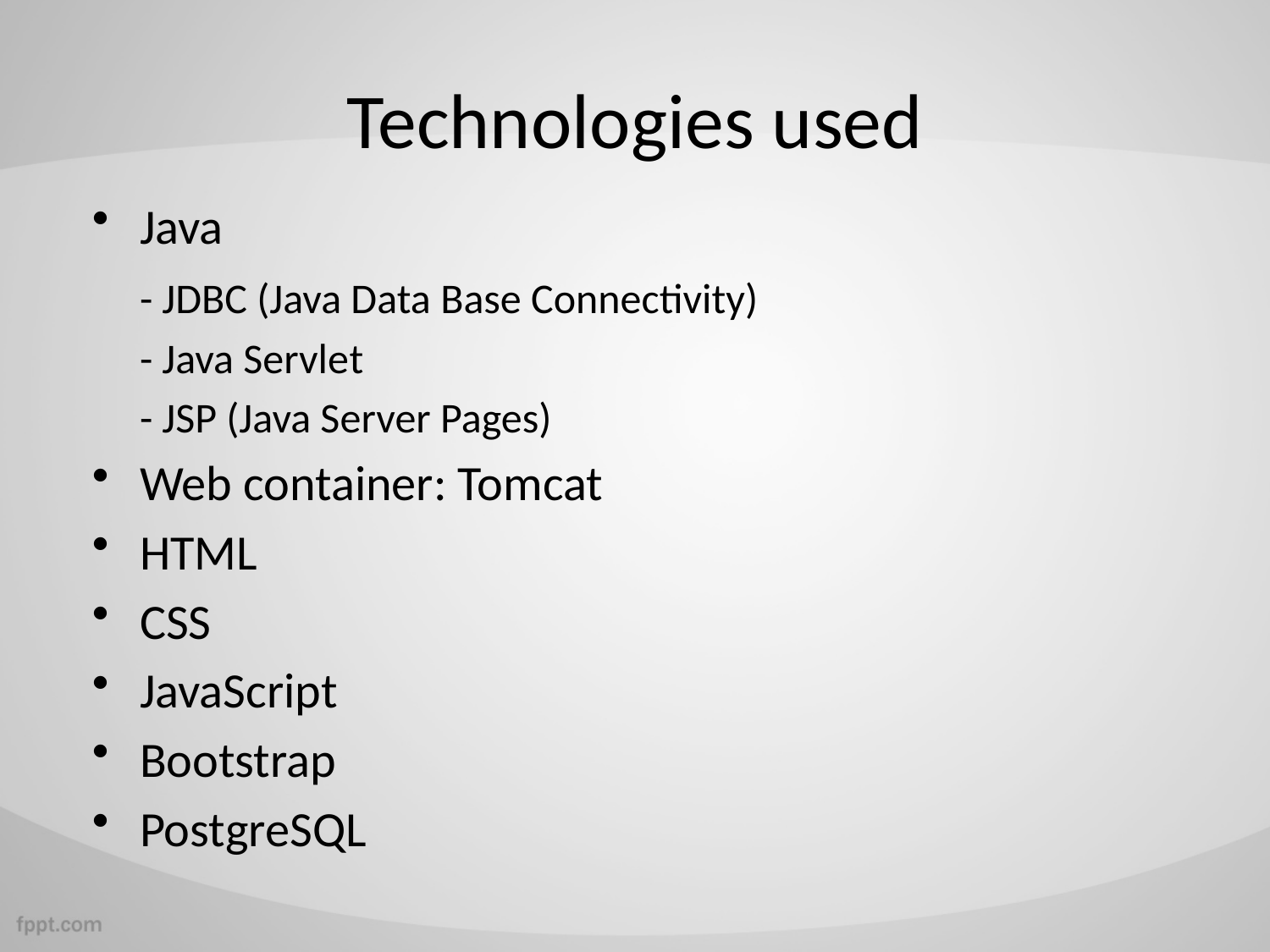

# Technologies used
Java
	- JDBC (Java Data Base Connectivity)
	- Java Servlet
	- JSP (Java Server Pages)
Web container: Tomcat
HTML
CSS
JavaScript
Bootstrap
PostgreSQL